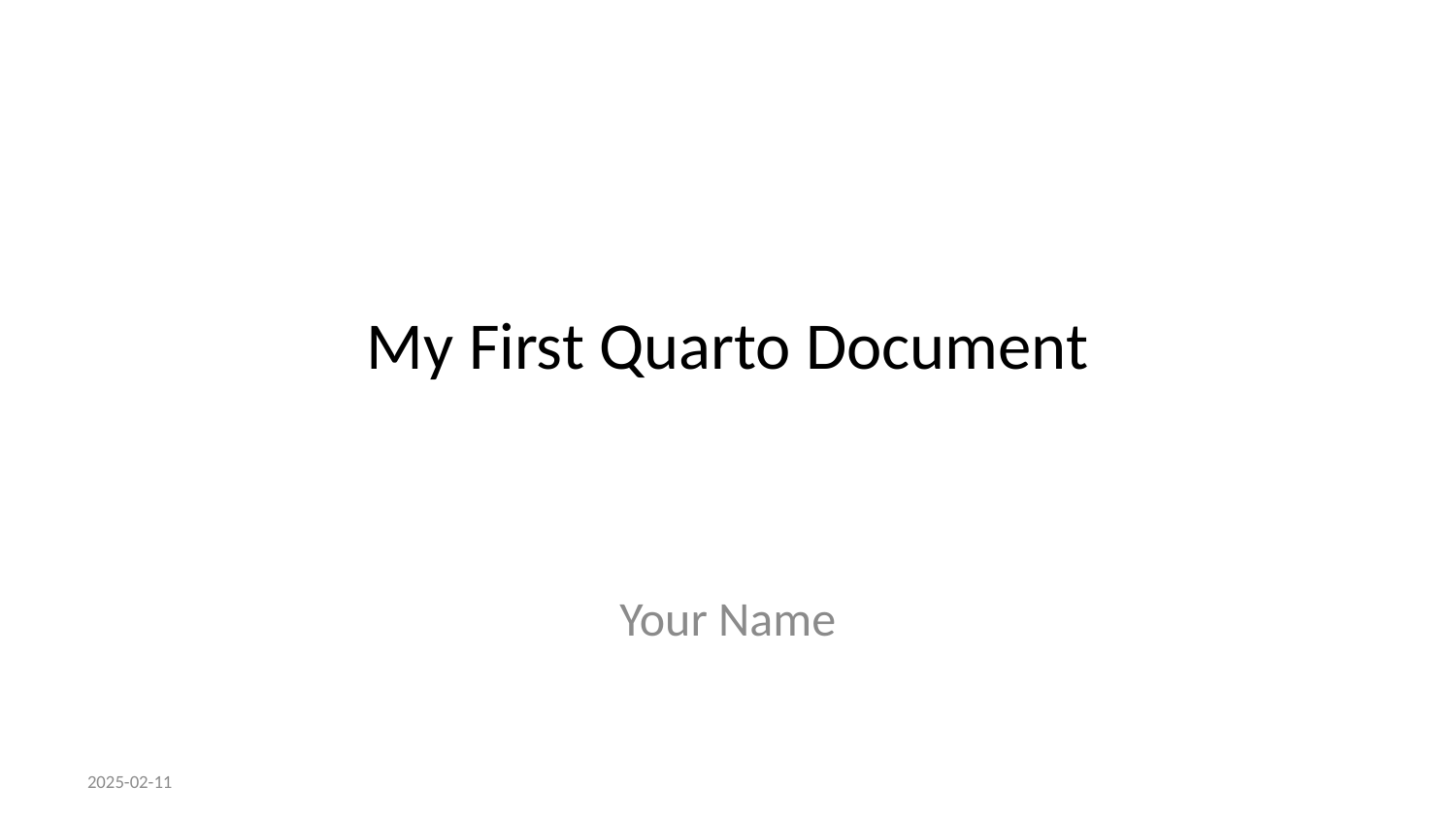

# My First Quarto Document
Your Name
2025-02-11